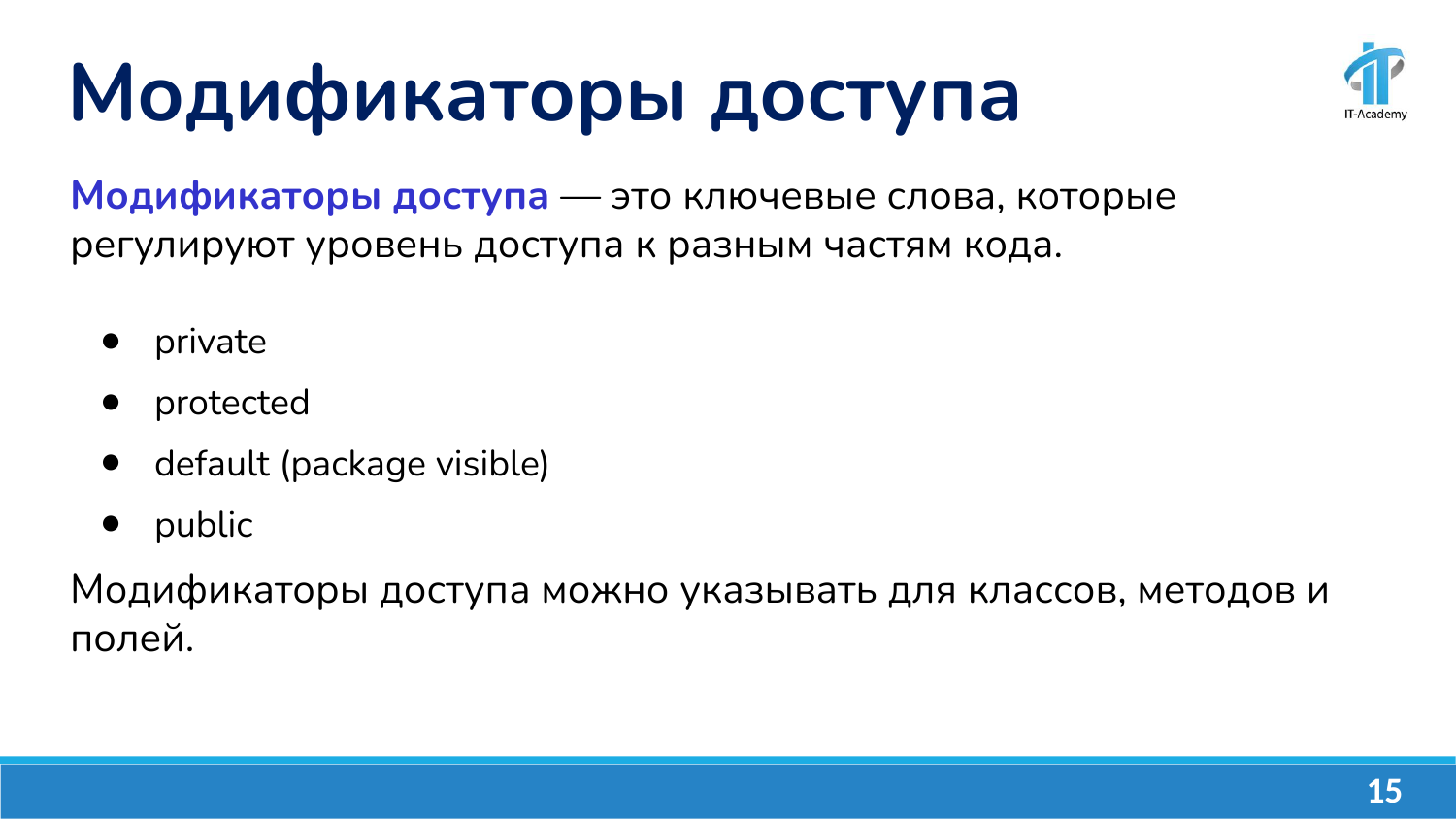

Модификаторы доступа

Модификаторы доступа — это ключевые слова, которые регулируют уровень доступа к разным частям кода.
private
protected
default (package visible)
public
Модификаторы доступа можно указывать для классов, методов и полей.
15